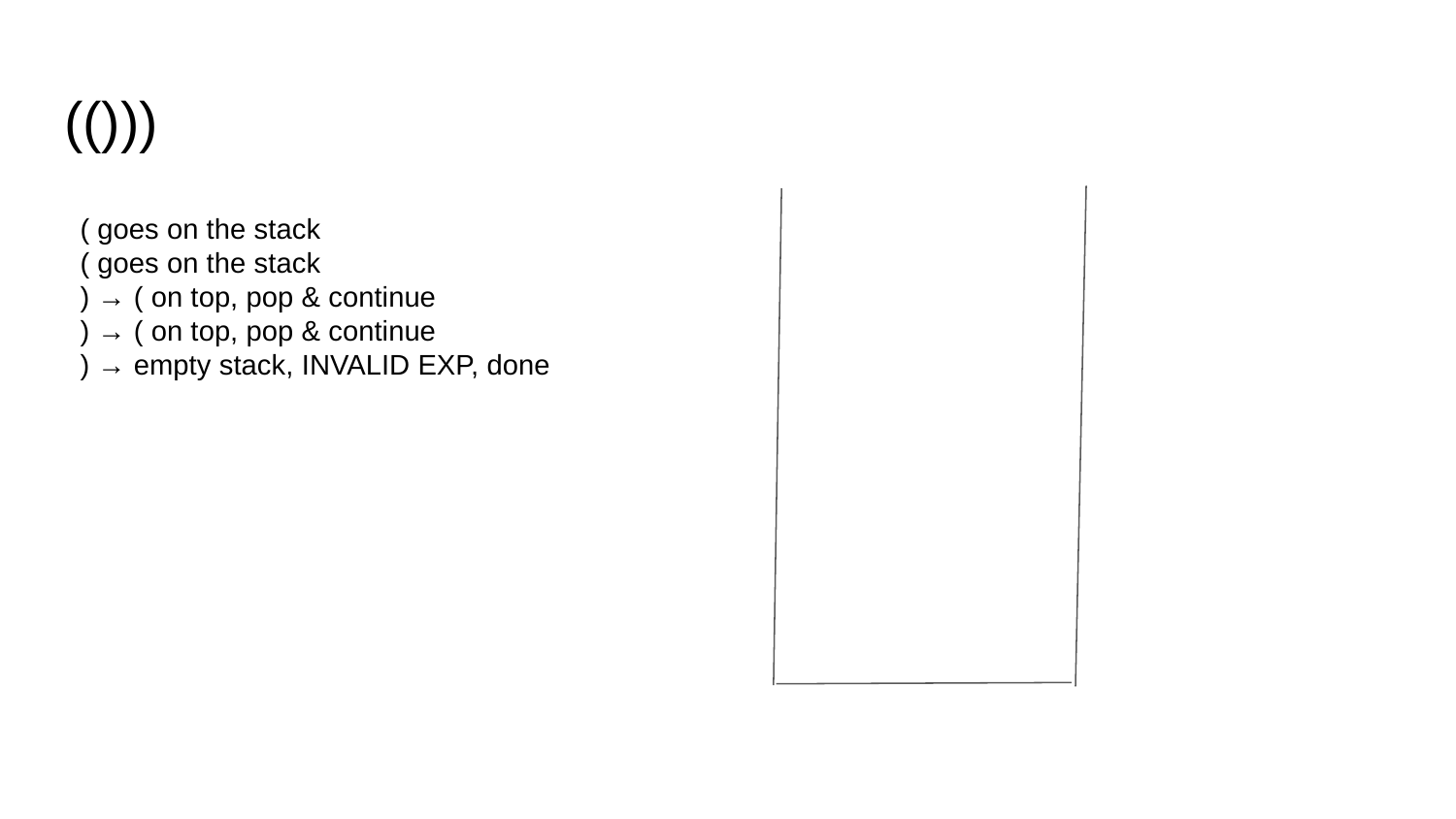

# (()))
( goes on the stack
( goes on the stack
) → ( on top, pop & continue
) → ( on top, pop & continue
) → empty stack, INVALID EXP, done